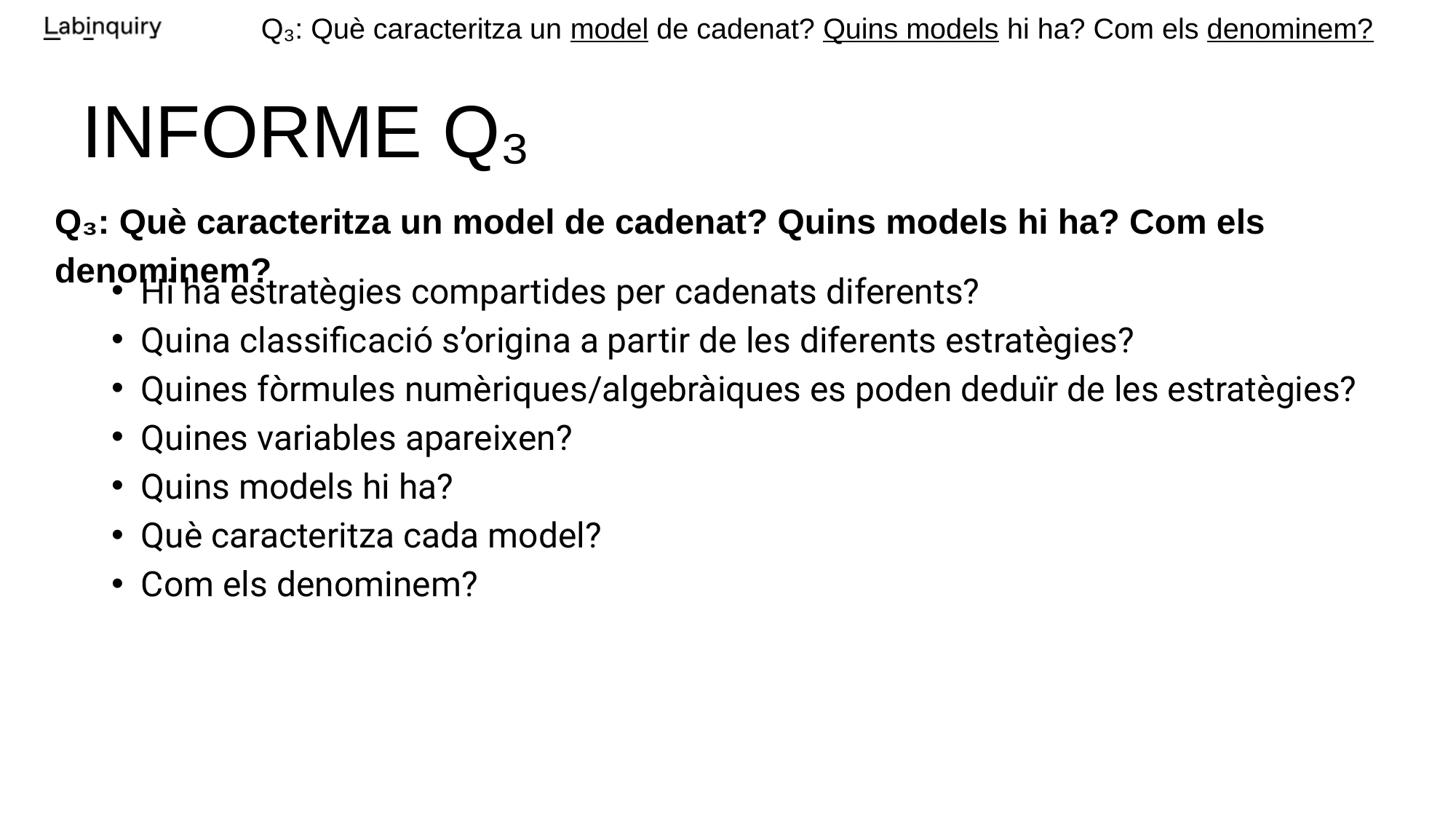

Q₃: Què caracteritza un model de cadenat? Quins models hi ha? Com els denominem?

INFORME Q₃
Q₃: Què caracteritza un model de cadenat? Quins models hi ha? Com els denominem?
Hi ha estratègies compartides per cadenats diferents?
Quina classificació s’origina a partir de les diferents estratègies?
Quines fòrmules numèriques/algebràiques es poden deduïr de les estratègies?
Quines variables apareixen?
Quins models hi ha?
Què caracteritza cada model?
Com els denominem?